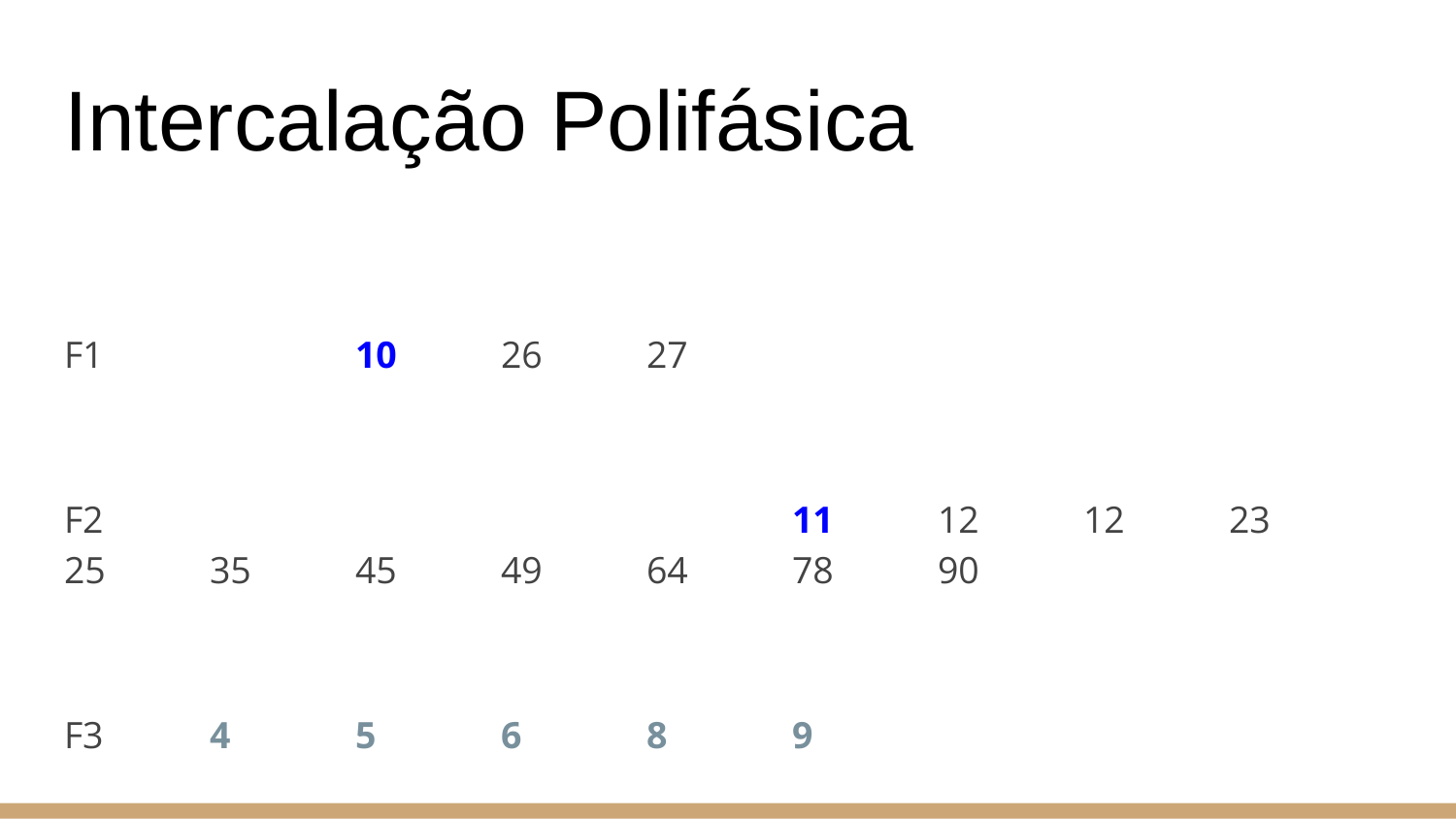

# Intercalação Polifásica
F1		10	26	27

F2					11	12	12	23	25	35	45	49	64	78	90

F3	4	5	6	8	9